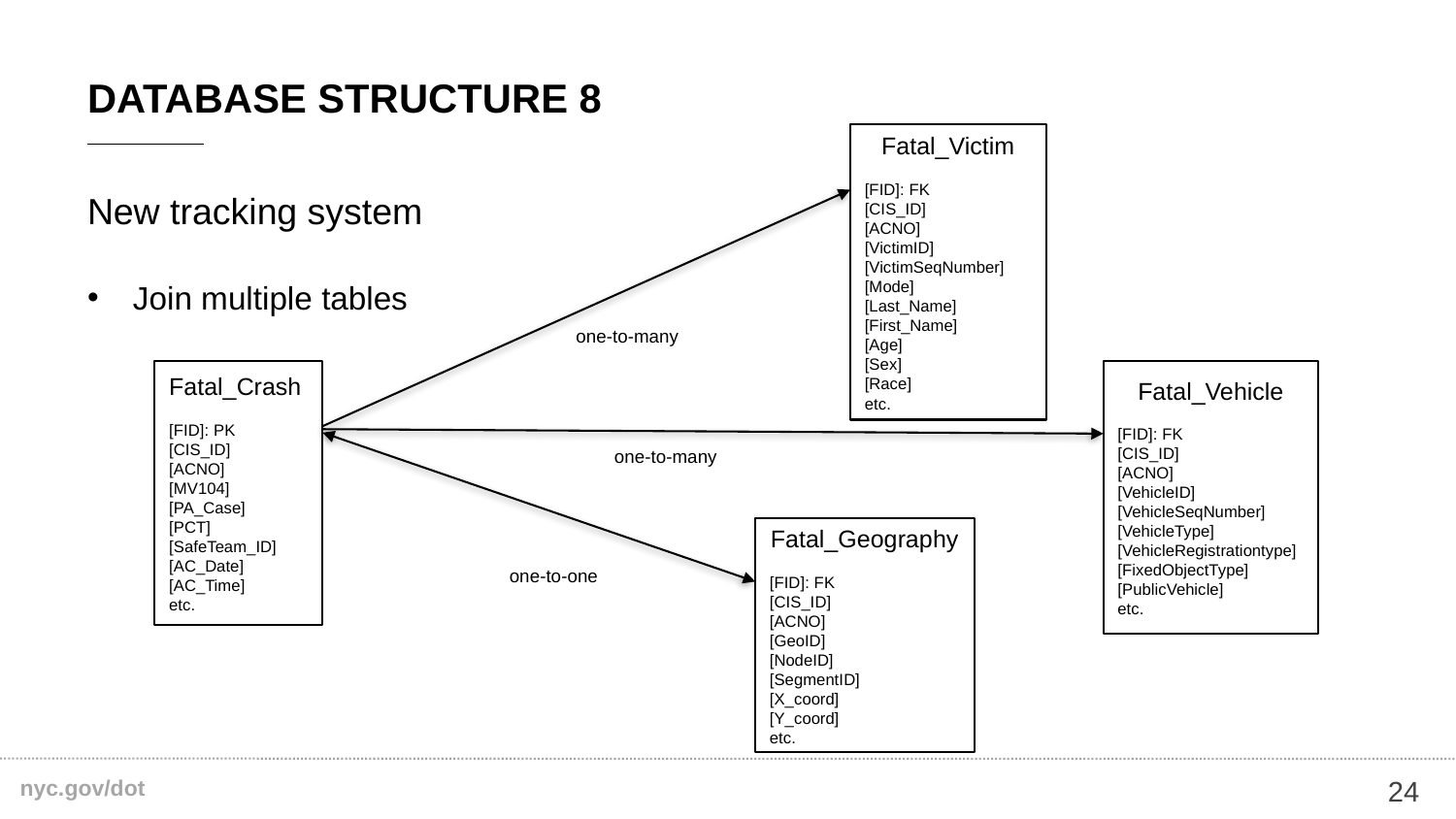

# DataBase STRUCTURE 8
Fatal_Victim

[FID]: FK
[CIS_ID]
[ACNO]
[VictimID]
[VictimSeqNumber]
[Mode]
[Last_Name]
[First_Name]
[Age]
[Sex]
[Race]
etc.
New tracking system

Join multiple tables

one-to-many
Fatal_Crash

[FID]: PK
[CIS_ID]
[ACNO]
[MV104]
[PA_Case]
[PCT]
[SafeTeam_ID]
[AC_Date]
[AC_Time]
etc.
Fatal_Vehicle

[FID]: FK
[CIS_ID]
[ACNO]
[VehicleID]
[VehicleSeqNumber]
[VehicleType]
[VehicleRegistrationtype]
[FixedObjectType]
[PublicVehicle]
etc.
one-to-many
Fatal_Geography

[FID]: FK
[CIS_ID]
[ACNO]
[GeoID]
[NodeID]
[SegmentID]
[X_coord]
[Y_coord]
etc.
one-to-one
24